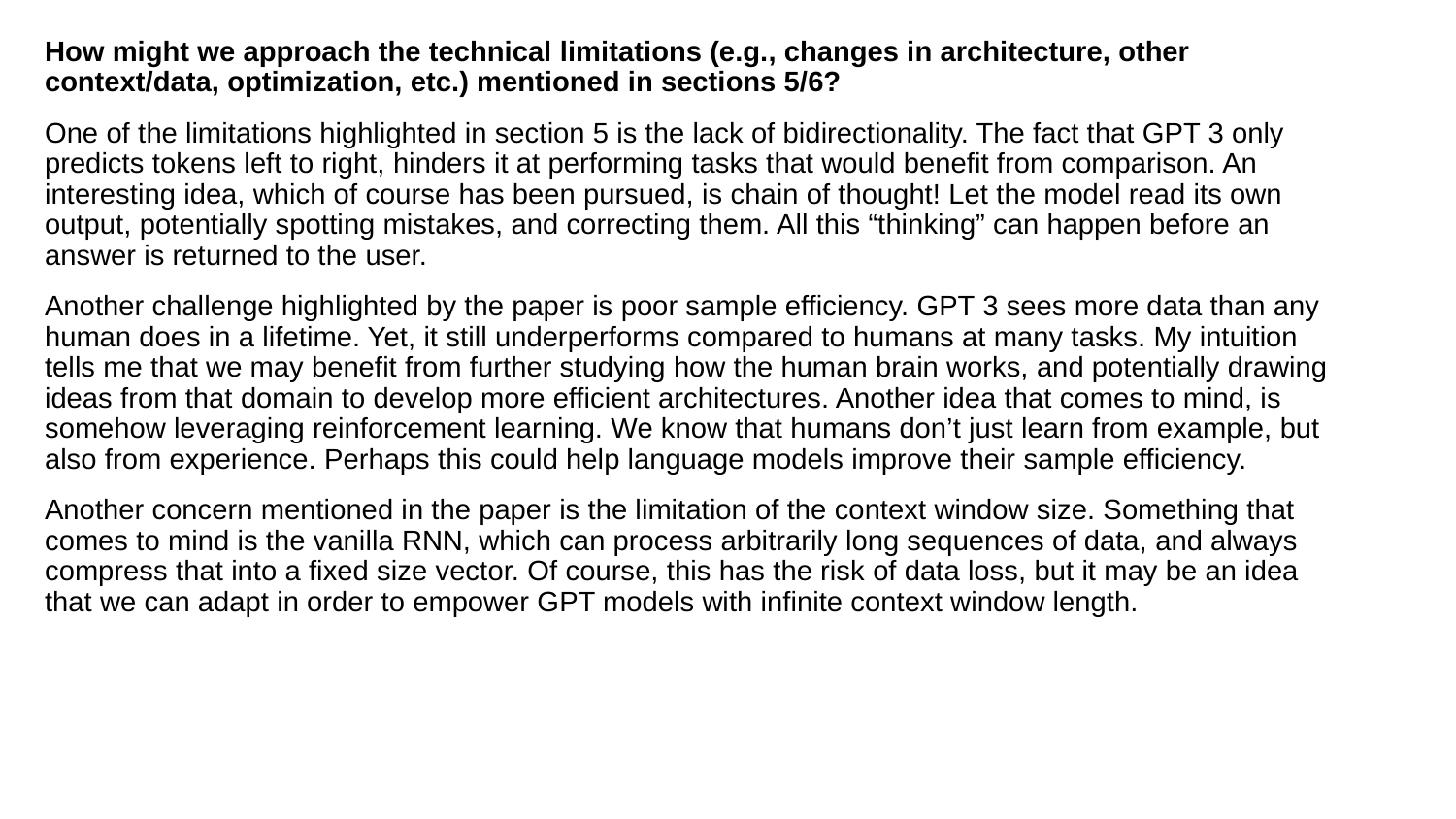

# How might we approach the technical limitations (e.g., changes in architecture, other context/data, optimization, etc.) mentioned in sections 5/6?
One of the limitations highlighted in section 5 is the lack of bidirectionality. The fact that GPT 3 only predicts tokens left to right, hinders it at performing tasks that would benefit from comparison. An interesting idea, which of course has been pursued, is chain of thought! Let the model read its own output, potentially spotting mistakes, and correcting them. All this “thinking” can happen before an answer is returned to the user.
Another challenge highlighted by the paper is poor sample efficiency. GPT 3 sees more data than any human does in a lifetime. Yet, it still underperforms compared to humans at many tasks. My intuition tells me that we may benefit from further studying how the human brain works, and potentially drawing ideas from that domain to develop more efficient architectures. Another idea that comes to mind, is somehow leveraging reinforcement learning. We know that humans don’t just learn from example, but also from experience. Perhaps this could help language models improve their sample efficiency.
Another concern mentioned in the paper is the limitation of the context window size. Something that comes to mind is the vanilla RNN, which can process arbitrarily long sequences of data, and always compress that into a fixed size vector. Of course, this has the risk of data loss, but it may be an idea that we can adapt in order to empower GPT models with infinite context window length.